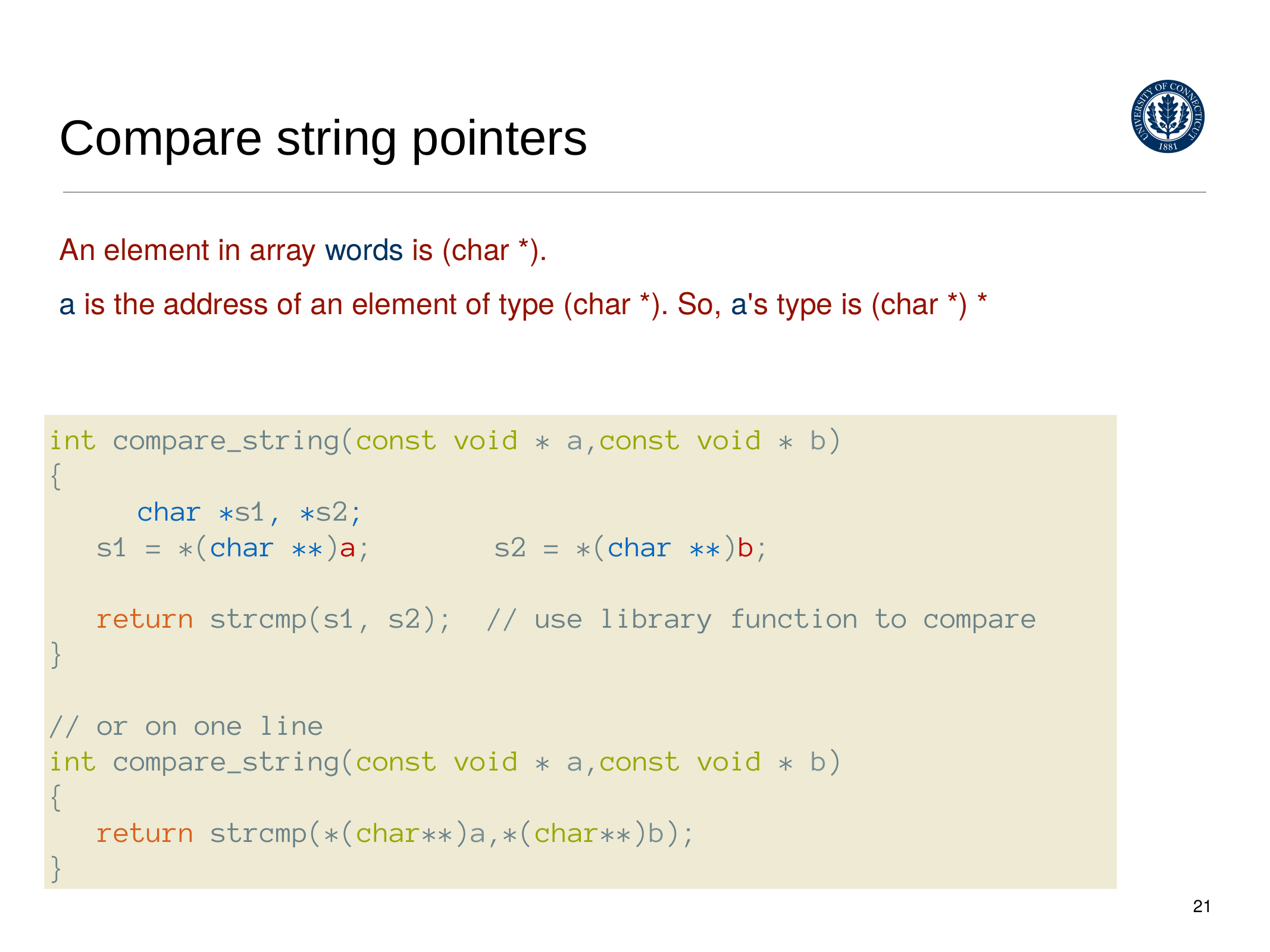

# Compare string pointers
An element in array words is (char *).
a is the address of an element of type (char *). So, a's type is (char *) *

int compare_string(const void * a,const void * b)
{
	char *s1, *s2;
   s1 = *(char **)a; 		s2 = *(char **)b;

   return strcmp(s1, s2);  // use library function to compare
}

// or on one line
int compare_string(const void * a,const void * b)
{
   return strcmp(*(char**)a,*(char**)b);
}
21